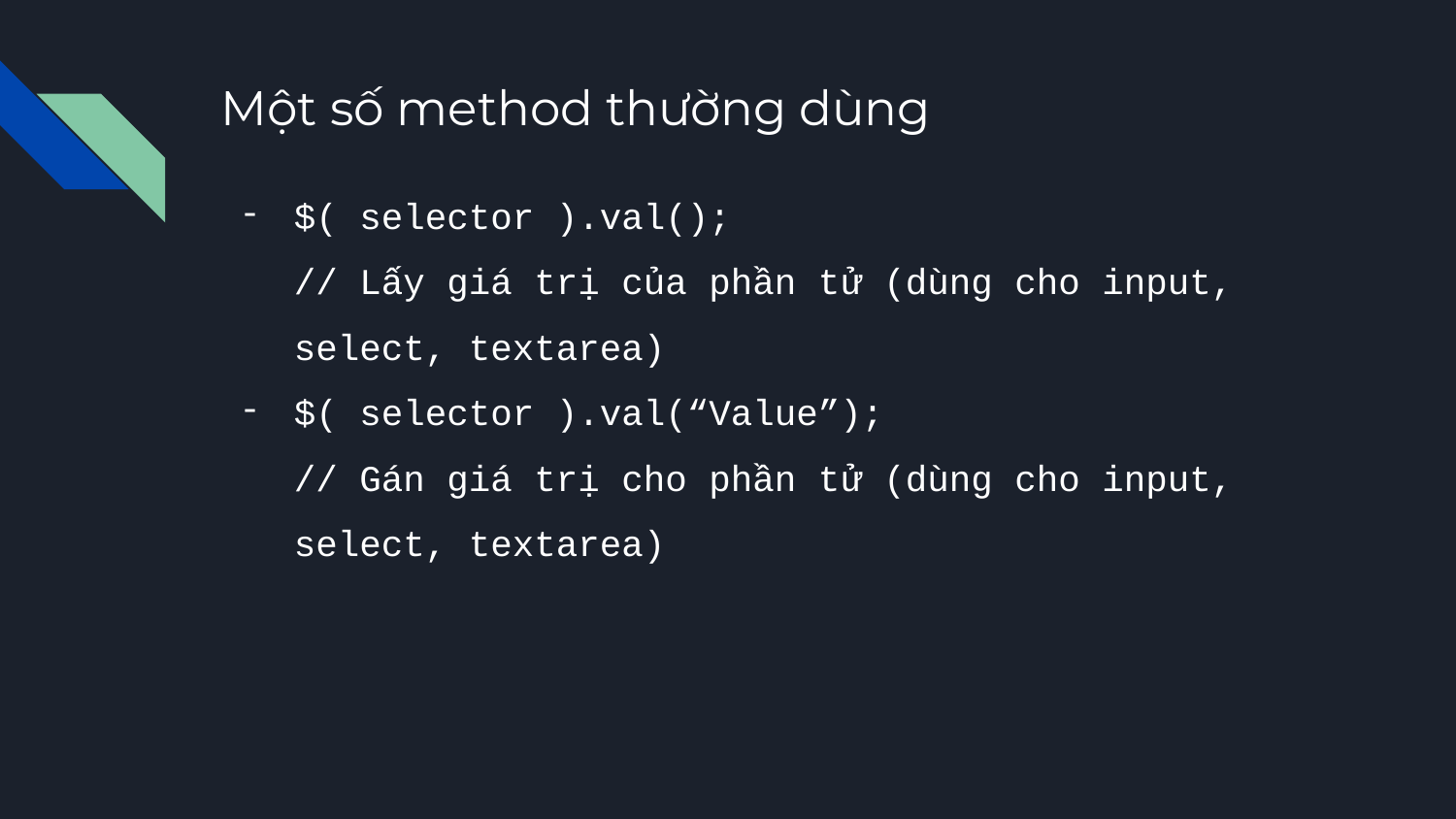

# Một số method thường dùng
$( selector ).val();
// Lấy giá trị của phần tử (dùng cho input, select, textarea)
$( selector ).val(“Value”);
// Gán giá trị cho phần tử (dùng cho input, select, textarea)